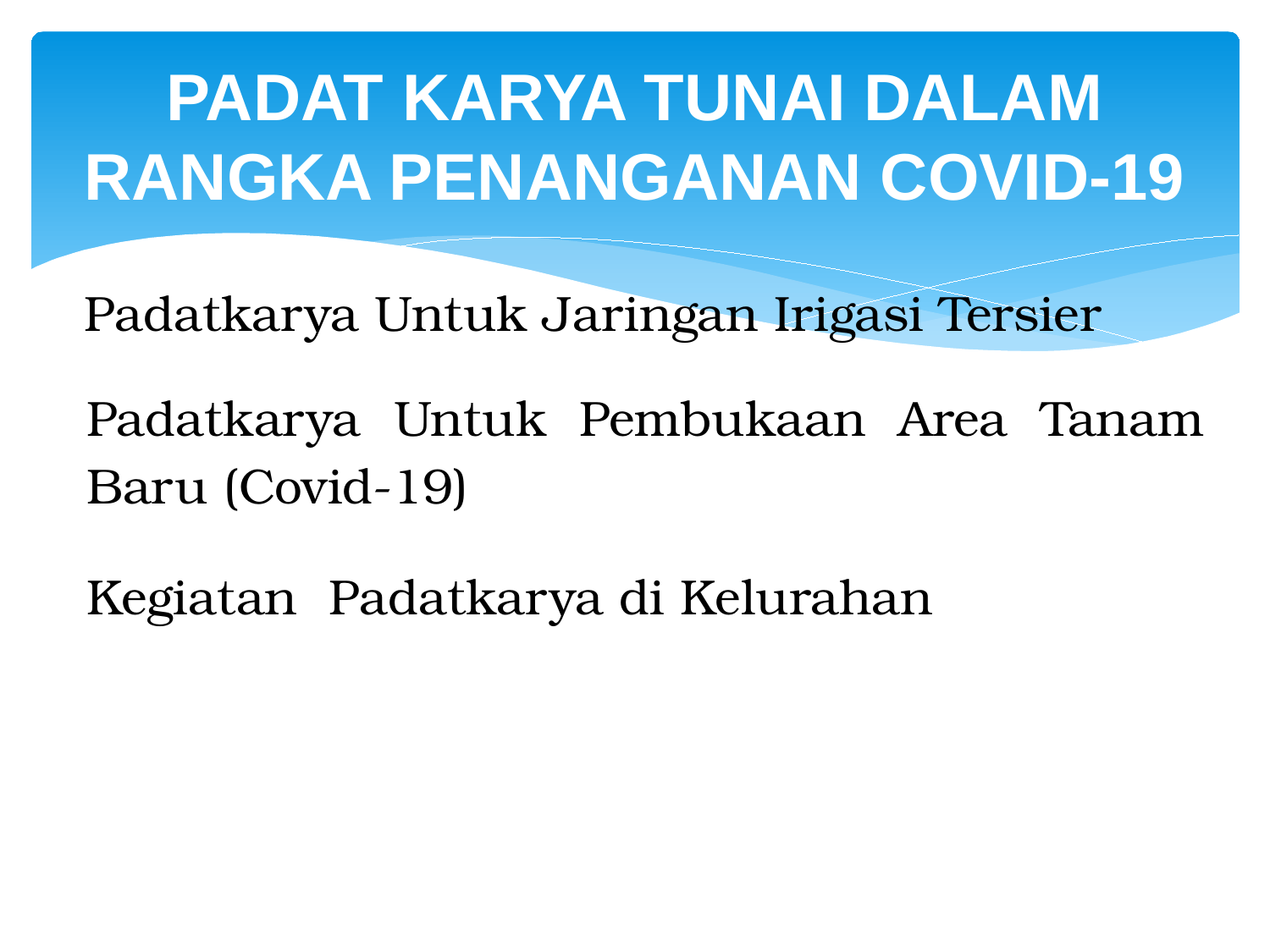

# PADAT KARYA TUNAI DALAM RANGKA PENANGANAN COVID-19
Padatkarya Untuk Jaringan Irigasi Tersier
Padatkarya Untuk Pembukaan Area Tanam Baru (Covid-19)
Kegiatan  Padatkarya di Kelurahan